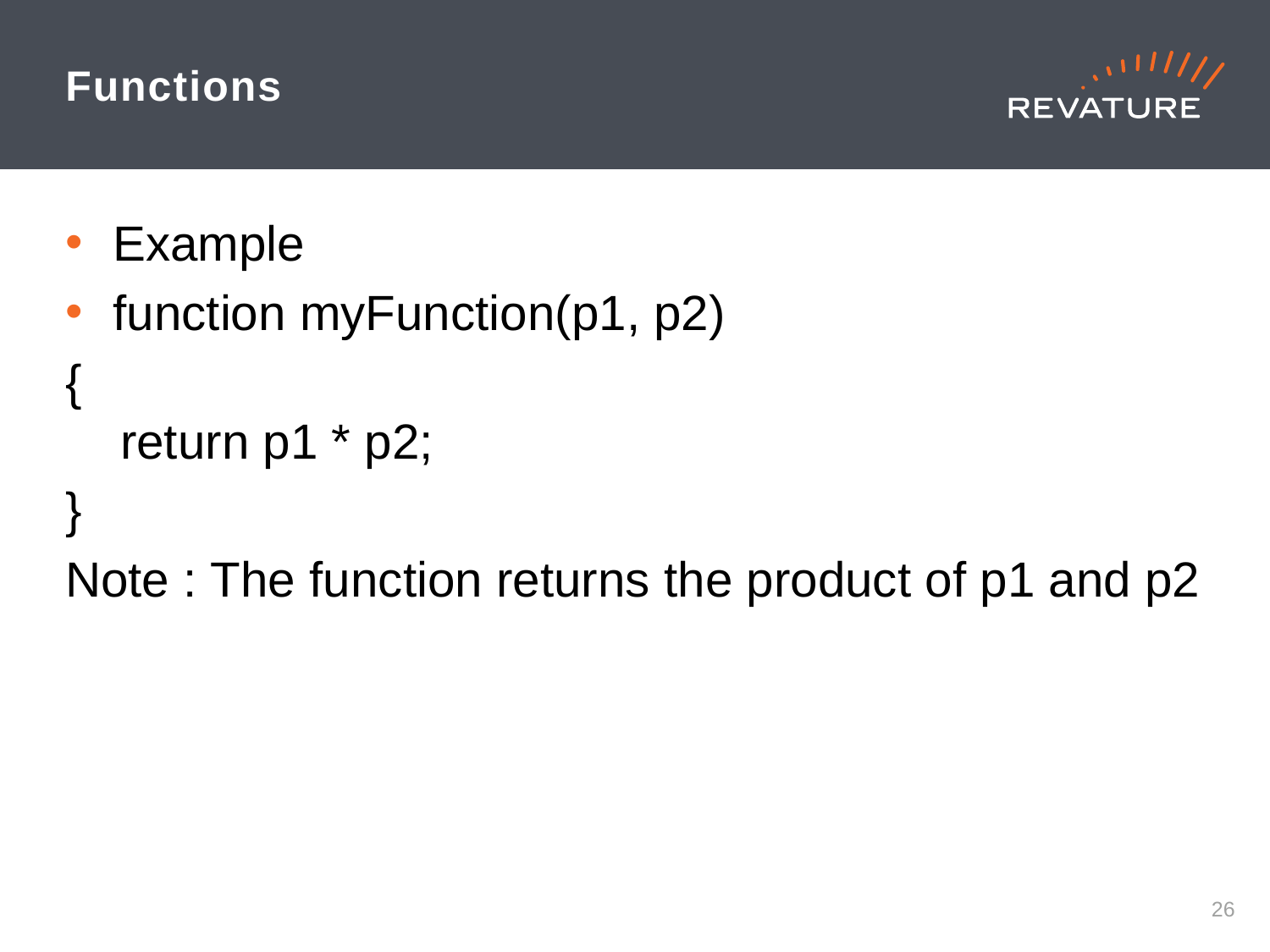

# Functions
Example
function myFunction(p1, p2)
{
    return p1 * p2;
}
Note : The function returns the product of p1 and p2
26